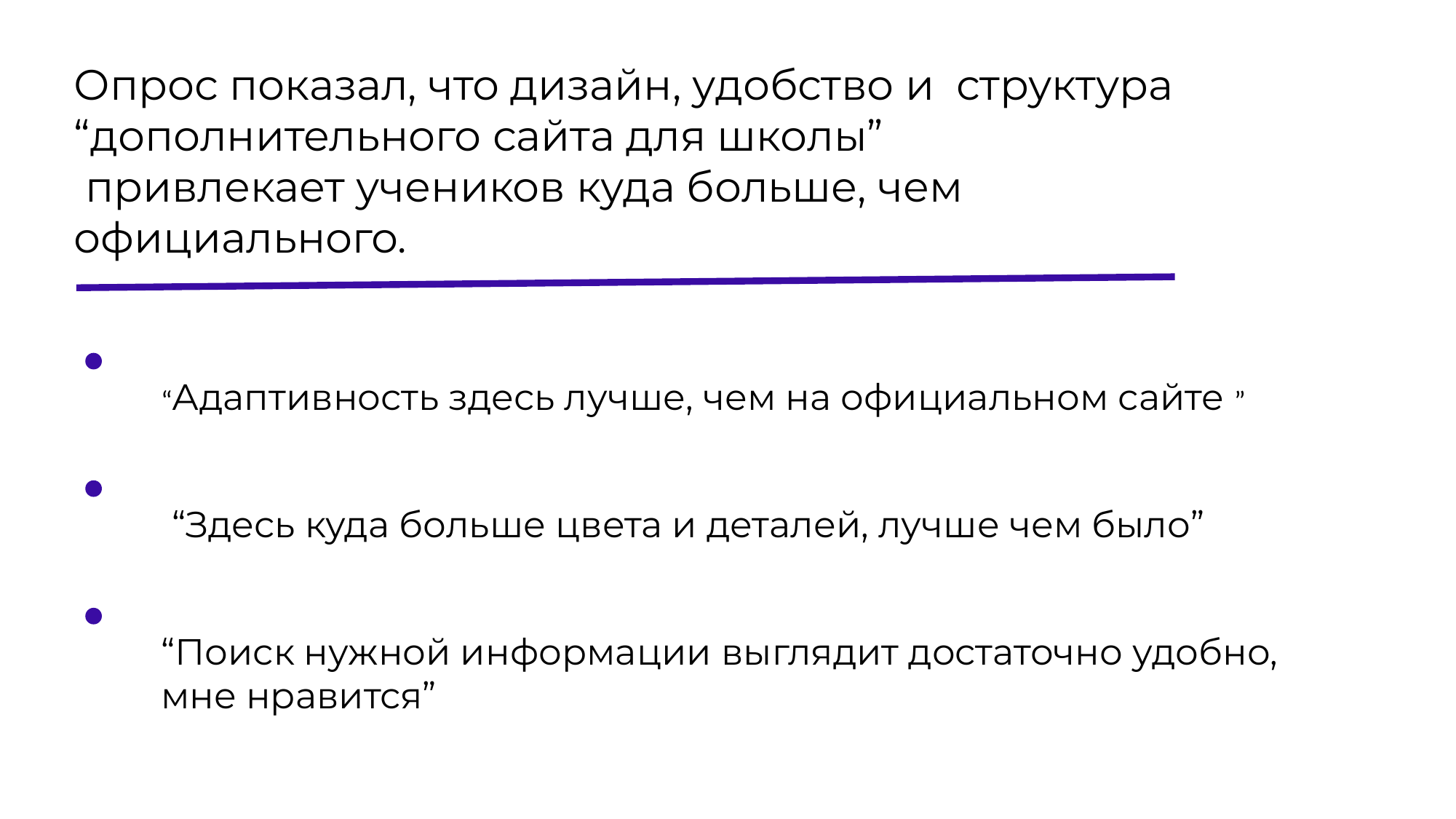

Опрос показал, что дизайн, удобство и  структура “дополнительного сайта для школы”
 привлекает учеников куда больше, чем официального.

“Адаптивность здесь лучше, чем на официальном сайте ”

“Здесь куда больше цвета и деталей, лучше чем было”

“Поиск нужной информации выглядит достаточно удобно, мне нравится”